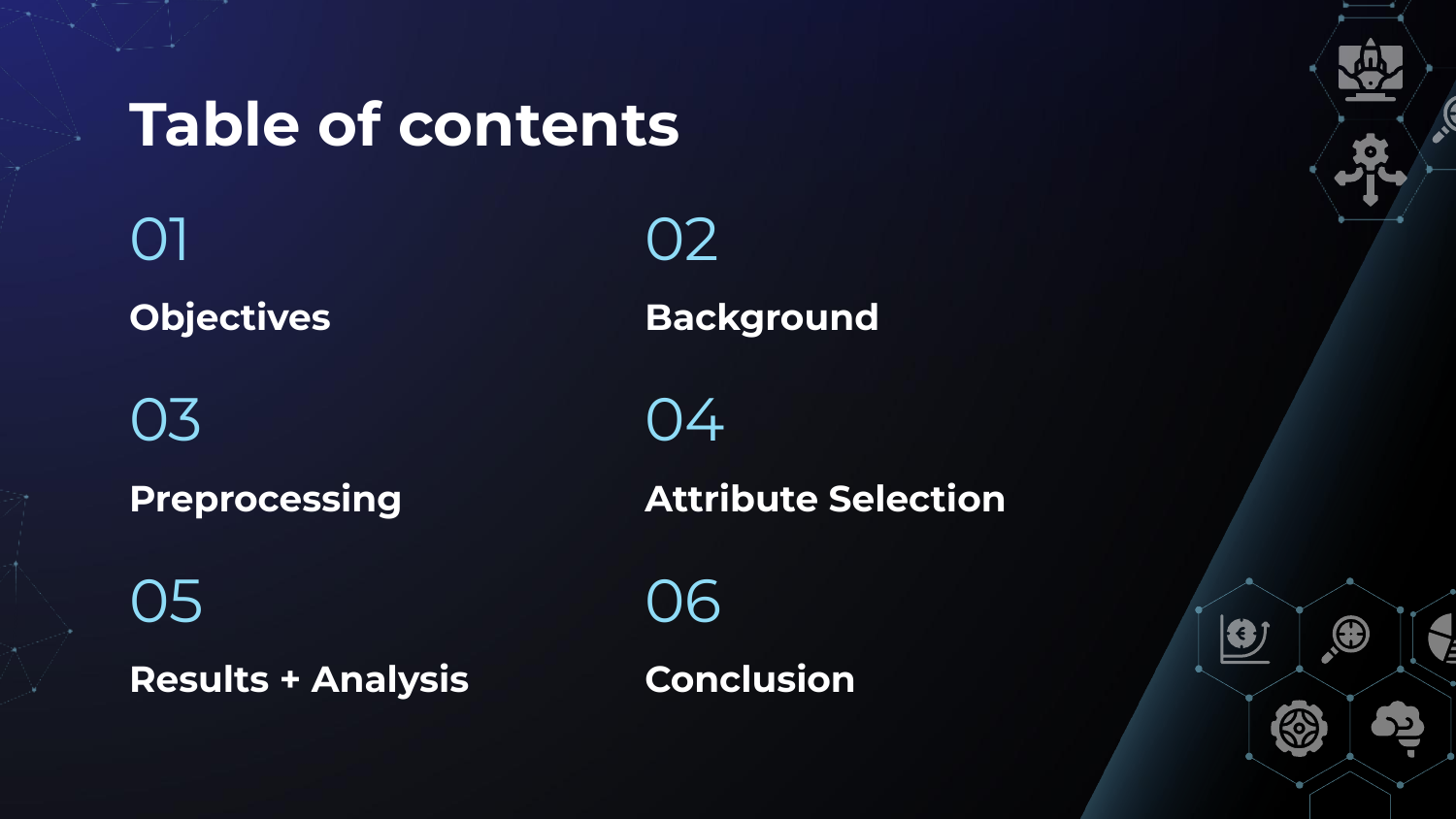

# Table of contents
01
02
Objectives
Background
04
03
Preprocessing
Attribute Selection
05
06
Results + Analysis
Conclusion